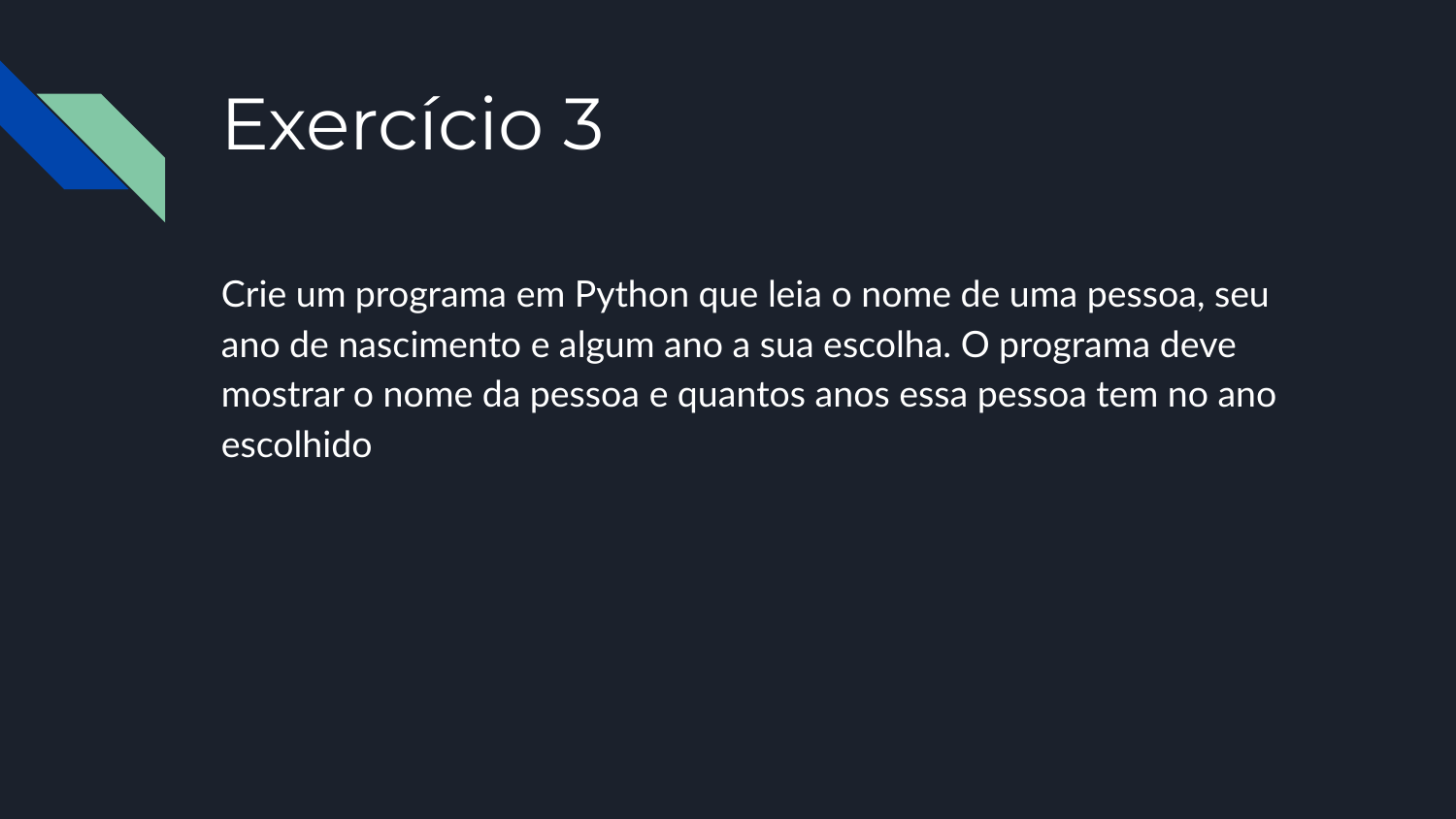

# Exercício 3
Crie um programa em Python que leia o nome de uma pessoa, seu ano de nascimento e algum ano a sua escolha. O programa deve mostrar o nome da pessoa e quantos anos essa pessoa tem no ano escolhido